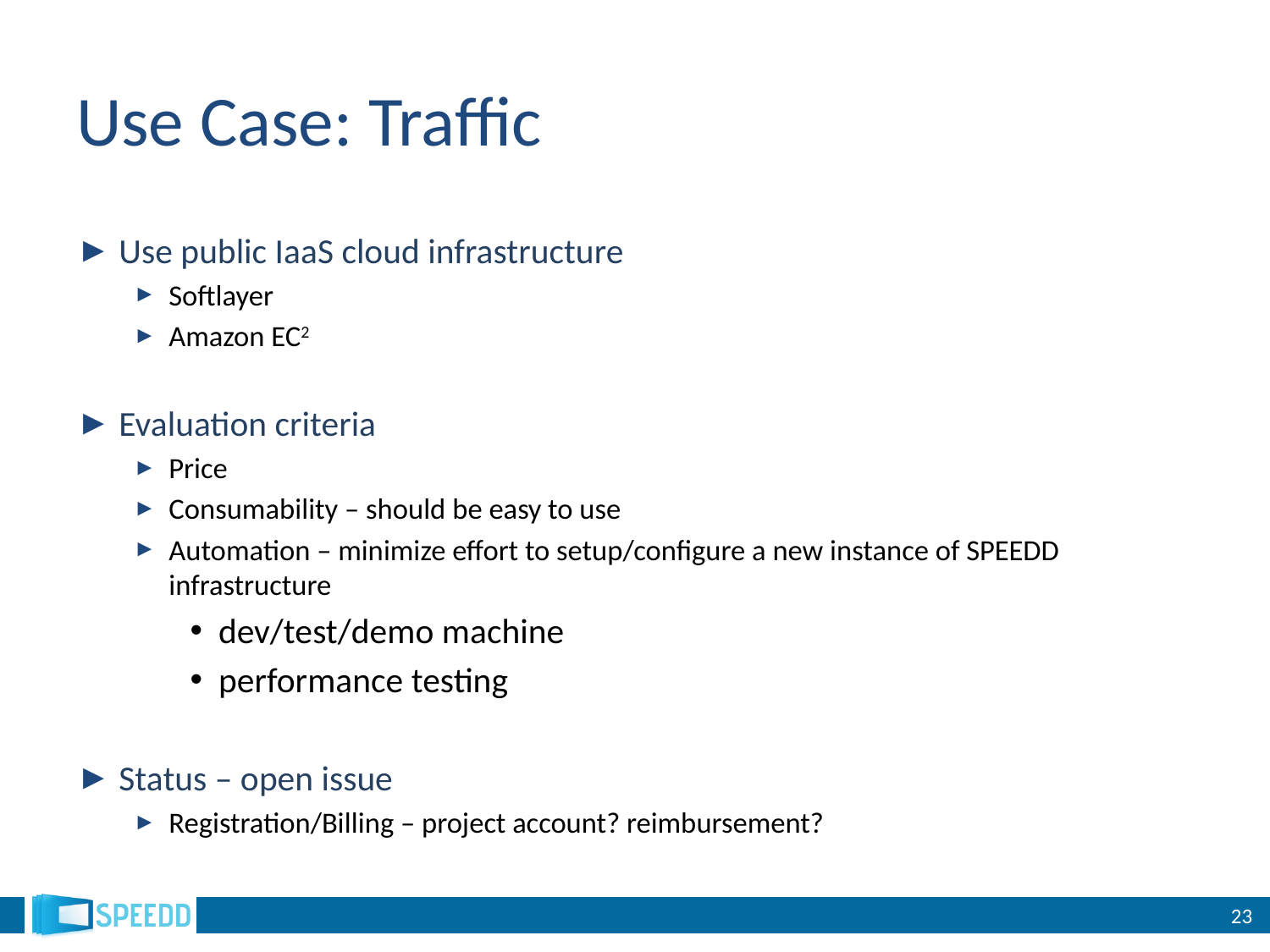

# Use Case: Traffic
Use public IaaS cloud infrastructure
Softlayer
Amazon EC2

Evaluation criteria
Price
Consumability – should be easy to use
Automation – minimize effort to setup/configure a new instance of SPEEDD infrastructure
dev/test/demo machine
performance testing

Status – open issue
Registration/Billing – project account? reimbursement?
23